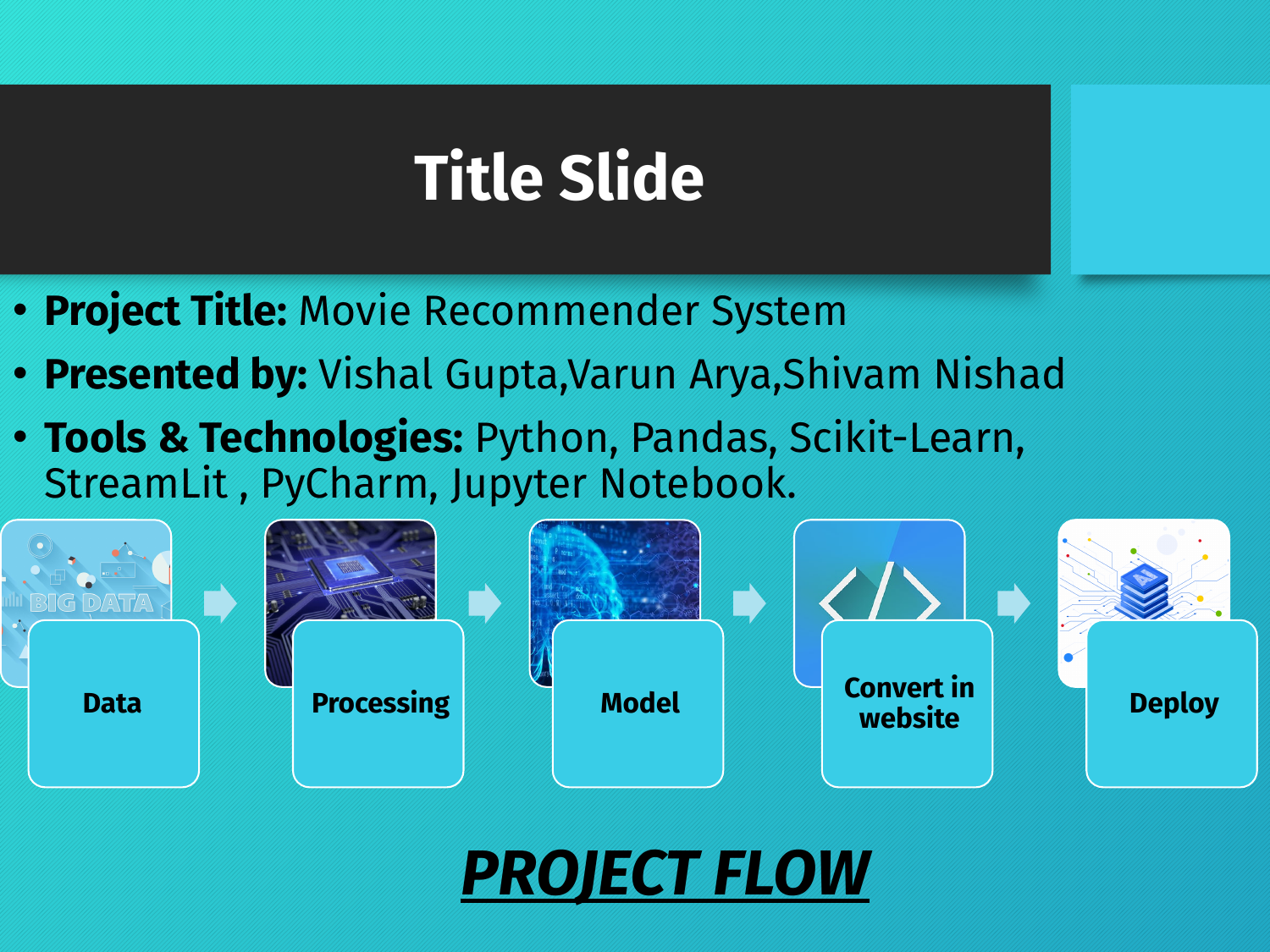

# Title Slide
Project Title: Movie Recommender System
Presented by: Vishal Gupta,Varun Arya,Shivam Nishad
Tools & Technologies: Python, Pandas, Scikit-Learn, StreamLit , PyCharm, Jupyter Notebook.

Data

Processing

Model

Convert in website

Deploy
PROJECT FLOW